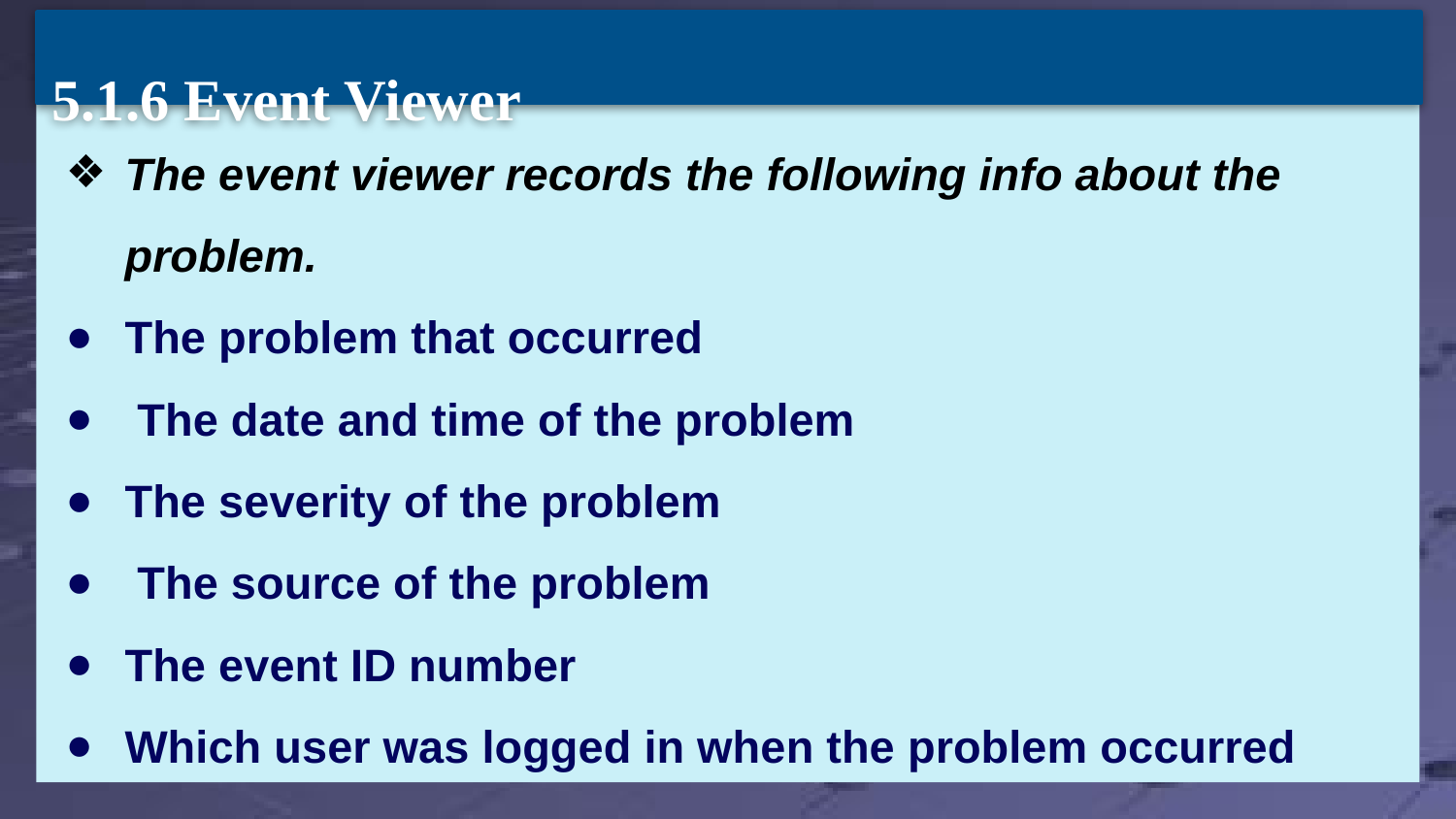

5.1.6 Event Viewer

The event viewer records the following info about the problem.
The problem that occurred
 The date and time of the problem
The severity of the problem
 The source of the problem
The event ID number
Which user was logged in when the problem occurred